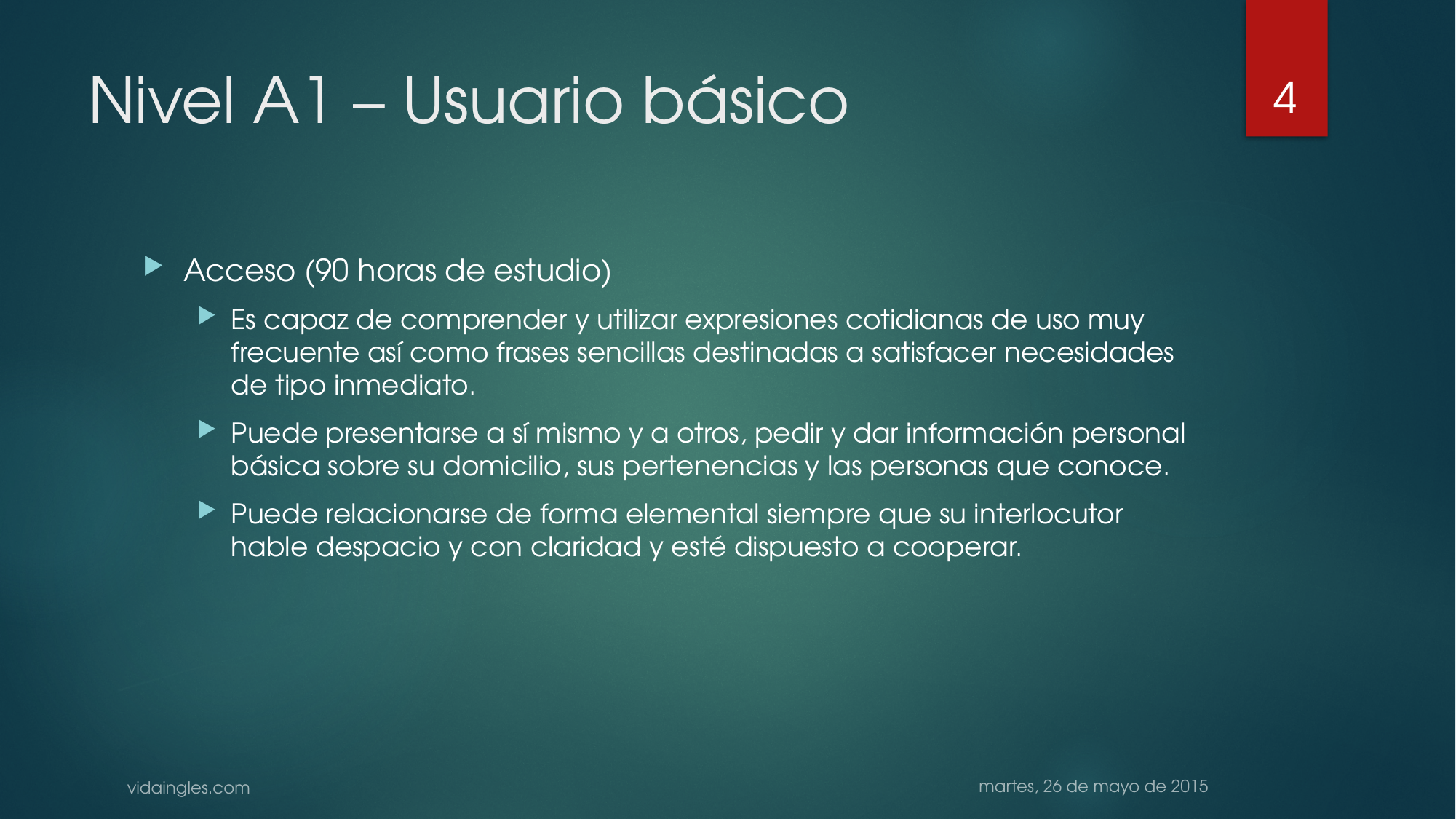

4
# Nivel A1 – Usuario básico
Acceso (90 horas de estudio)
Es capaz de comprender y utilizar expresiones cotidianas de uso muy frecuente así como frases sencillas destinadas a satisfacer necesidades de tipo inmediato.
Puede presentarse a sí mismo y a otros, pedir y dar información personal básica sobre su domicilio, sus pertenencias y las personas que conoce.
Puede relacionarse de forma elemental siempre que su interlocutor hable despacio y con claridad y esté dispuesto a cooperar.
vidaingles.com
martes, 26 de mayo de 2015